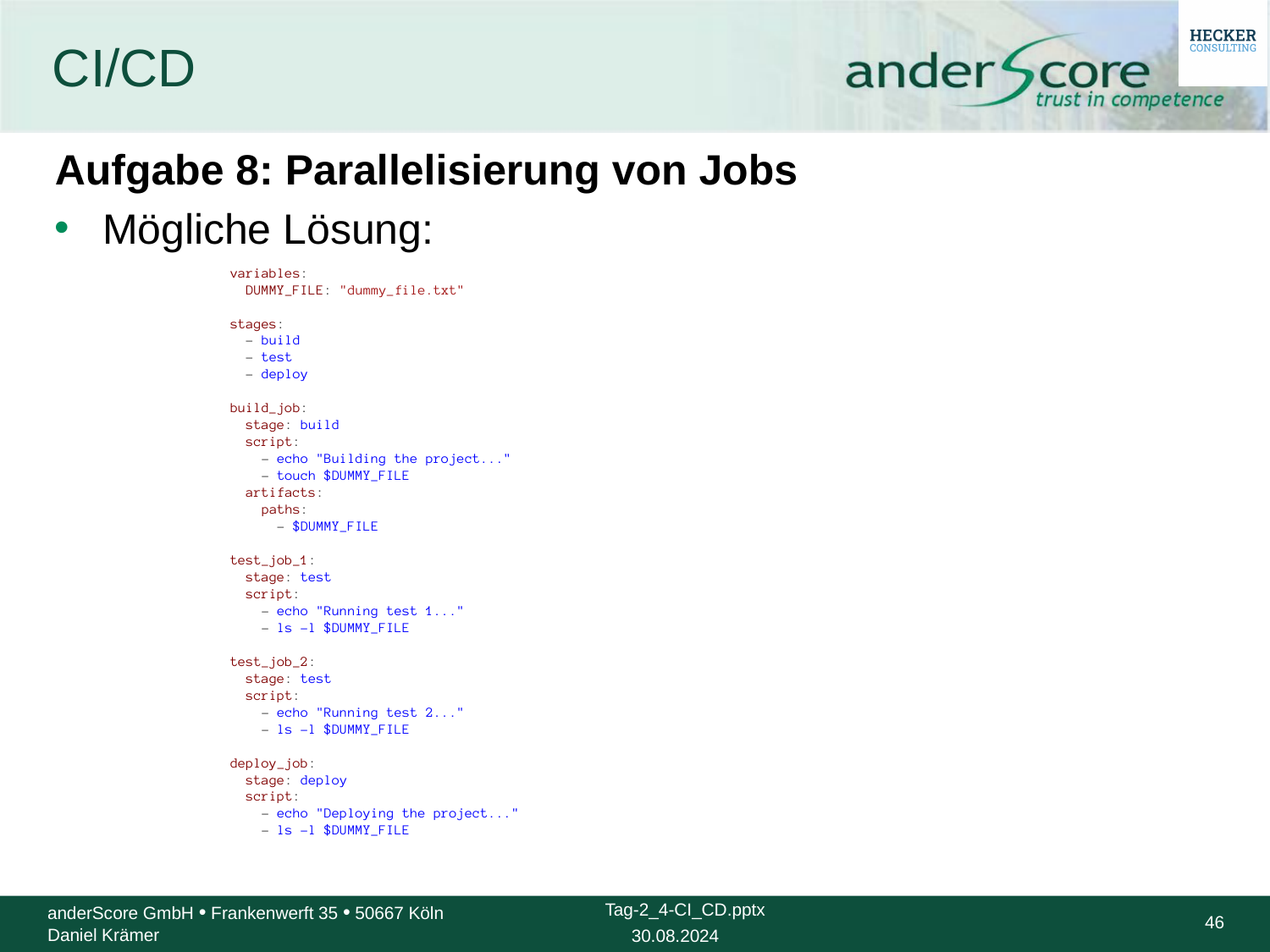

# CI/CD
Aufgabe 8: Parallelisierung von Jobs
Mögliche Lösung:

variables:
  DUMMY_FILE: "dummy_file.txt"

stages:
  - build
  - test
  - deploy
build_job:
  stage: build
  script:
    - echo "Building the project..."
    - touch $DUMMY_FILE
  artifacts:
    paths:
      - $DUMMY_FILE
test_job_1:
  stage: test
  script:
    - echo "Running test 1..."
    - ls -l $DUMMY_FILE
test_job_2:
  stage: test
  script:
    - echo "Running test 2..."
    - ls -l $DUMMY_FILE
deploy_job:
  stage: deploy
  script:
    - echo "Deploying the project..."
    - ls -l $DUMMY_FILE